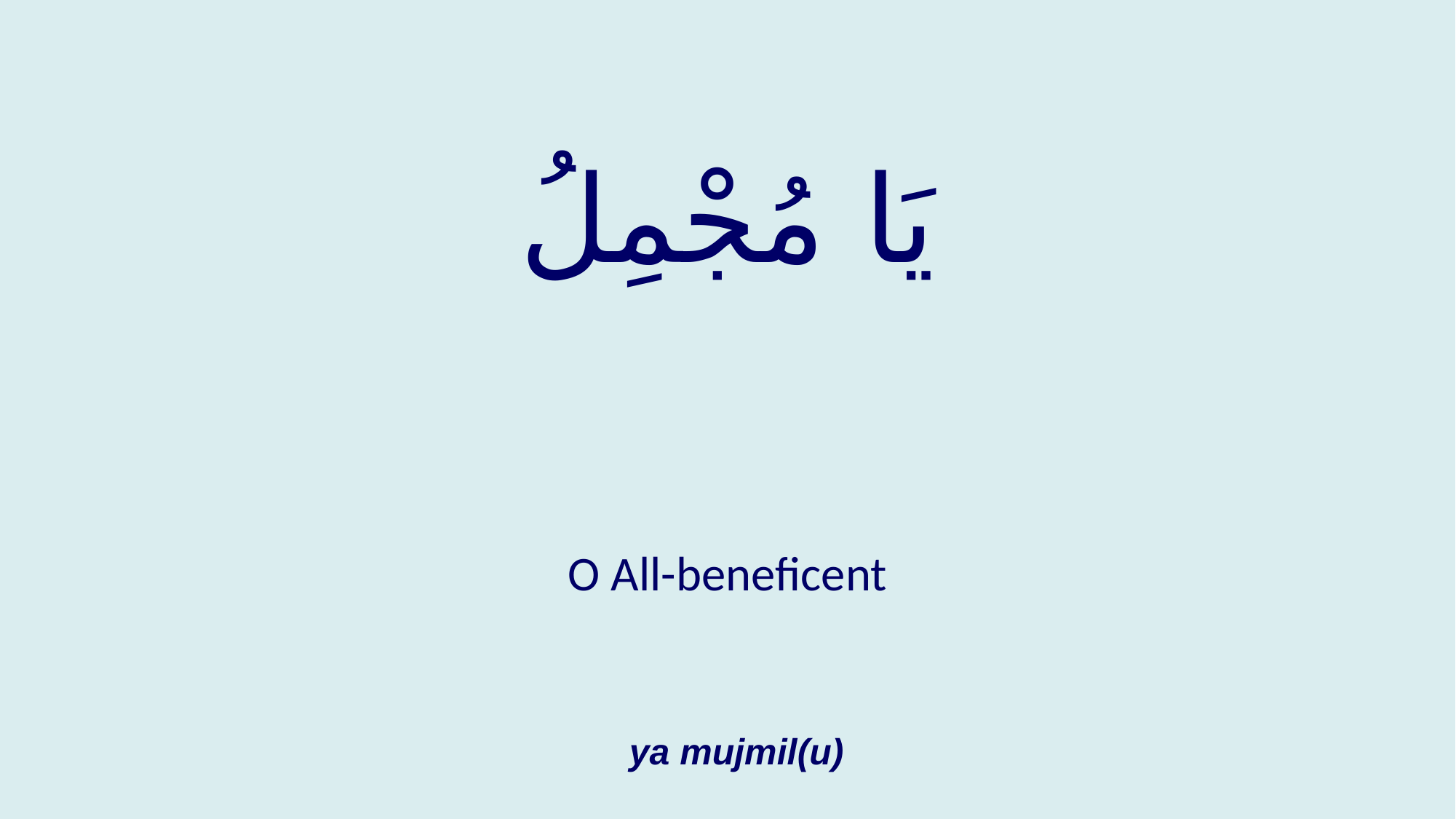

# يَا مُجْمِلُ
O All-beneficent
ya mujmil(u)